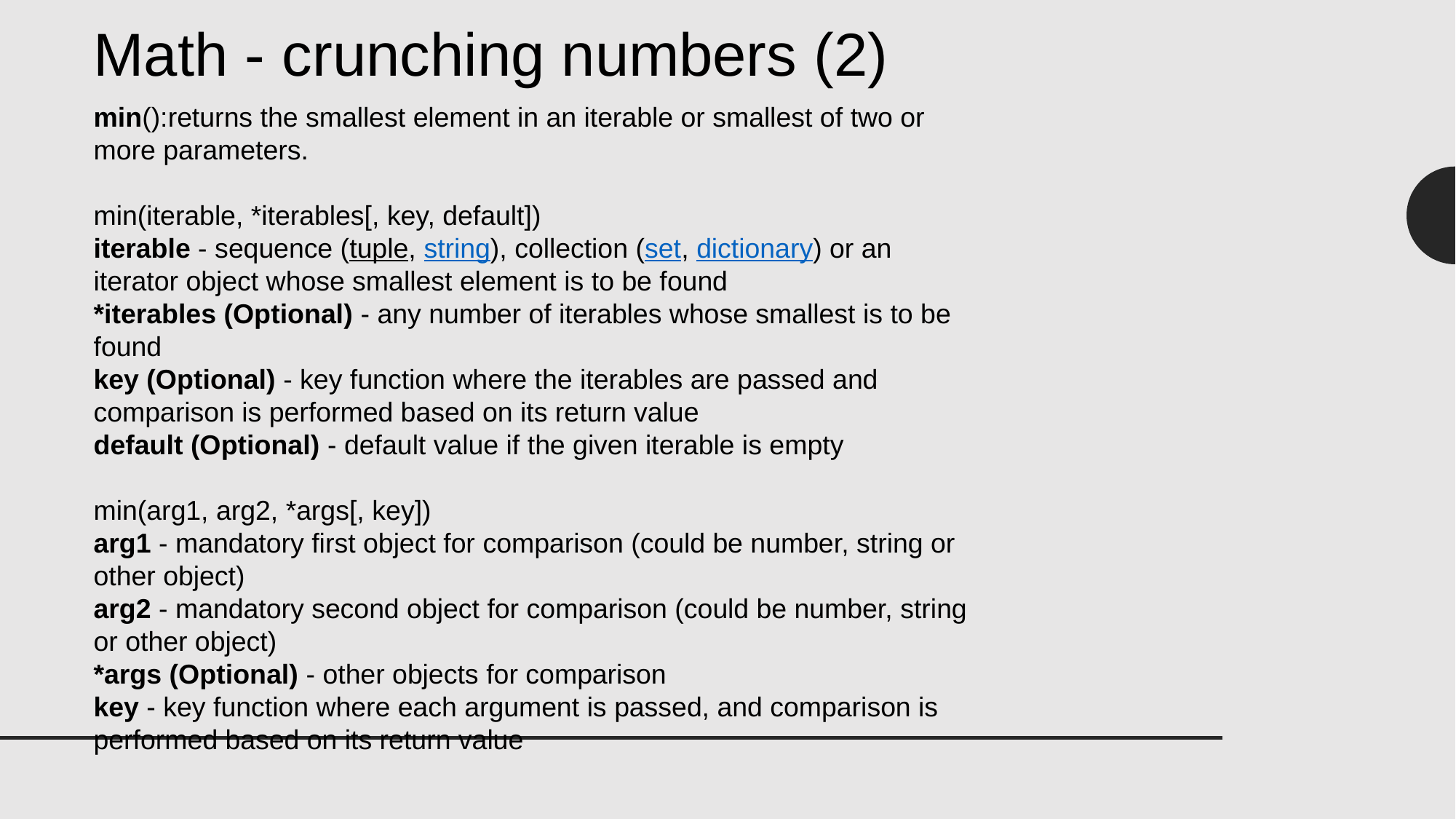

Math - crunching numbers (2)
min():returns the smallest element in an iterable or smallest of two or more parameters.

min(iterable, *iterables[, key, default])
iterable - sequence (tuple, string), collection (set, dictionary) or an iterator object whose smallest element is to be found
*iterables (Optional) - any number of iterables whose smallest is to be found
key (Optional) - key function where the iterables are passed and comparison is performed based on its return value
default (Optional) - default value if the given iterable is empty

min(arg1, arg2, *args[, key])
arg1 - mandatory first object for comparison (could be number, string or other object)
arg2 - mandatory second object for comparison (could be number, string or other object)
*args​ (Optional) - other objects for comparison
key - key function where each argument is passed, and comparison is performed based on its return value